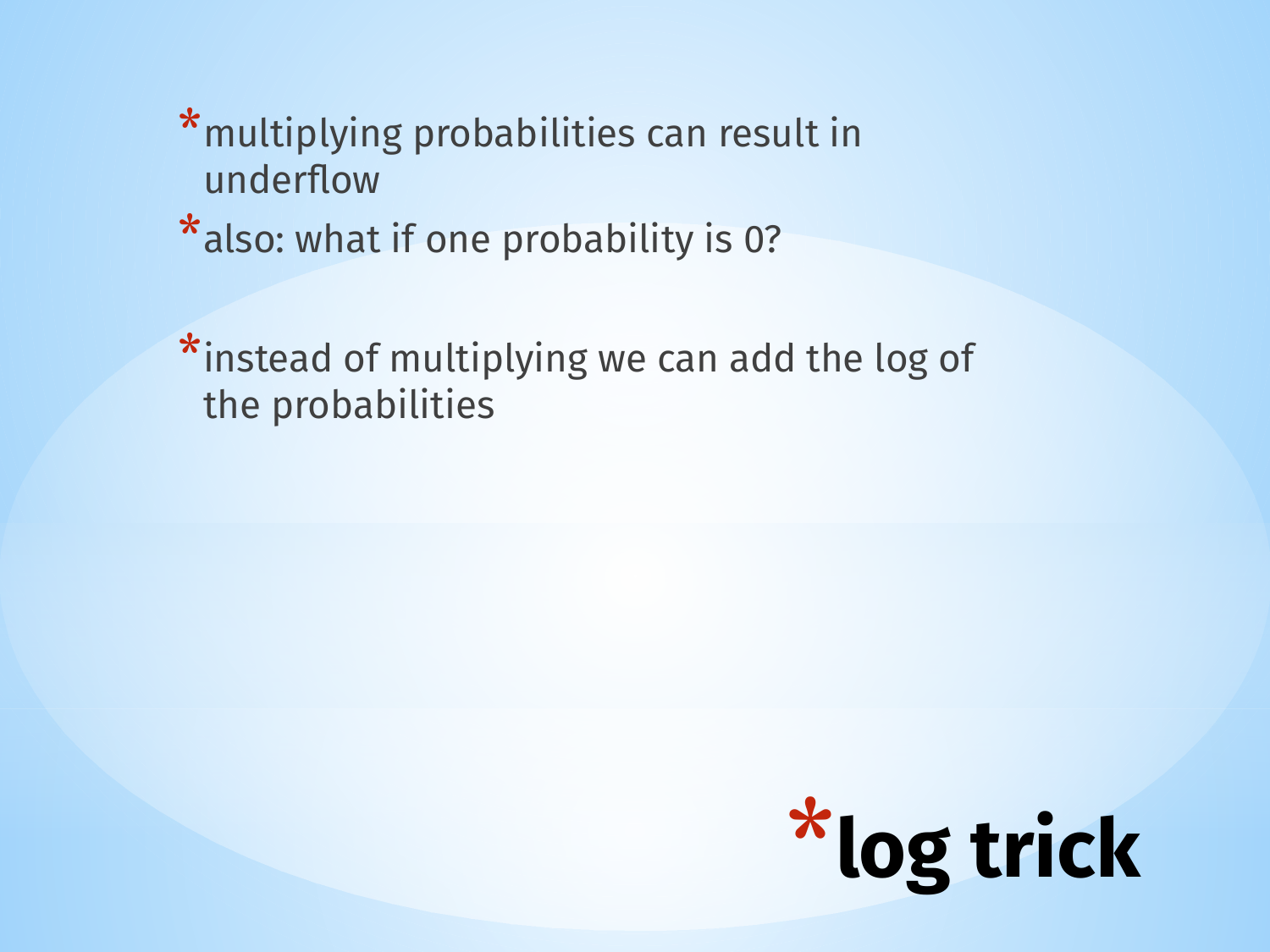

multiplying probabilities can result in underflow
also: what if one probability is 0?

instead of multiplying we can add the log of the probabilities
# log trick